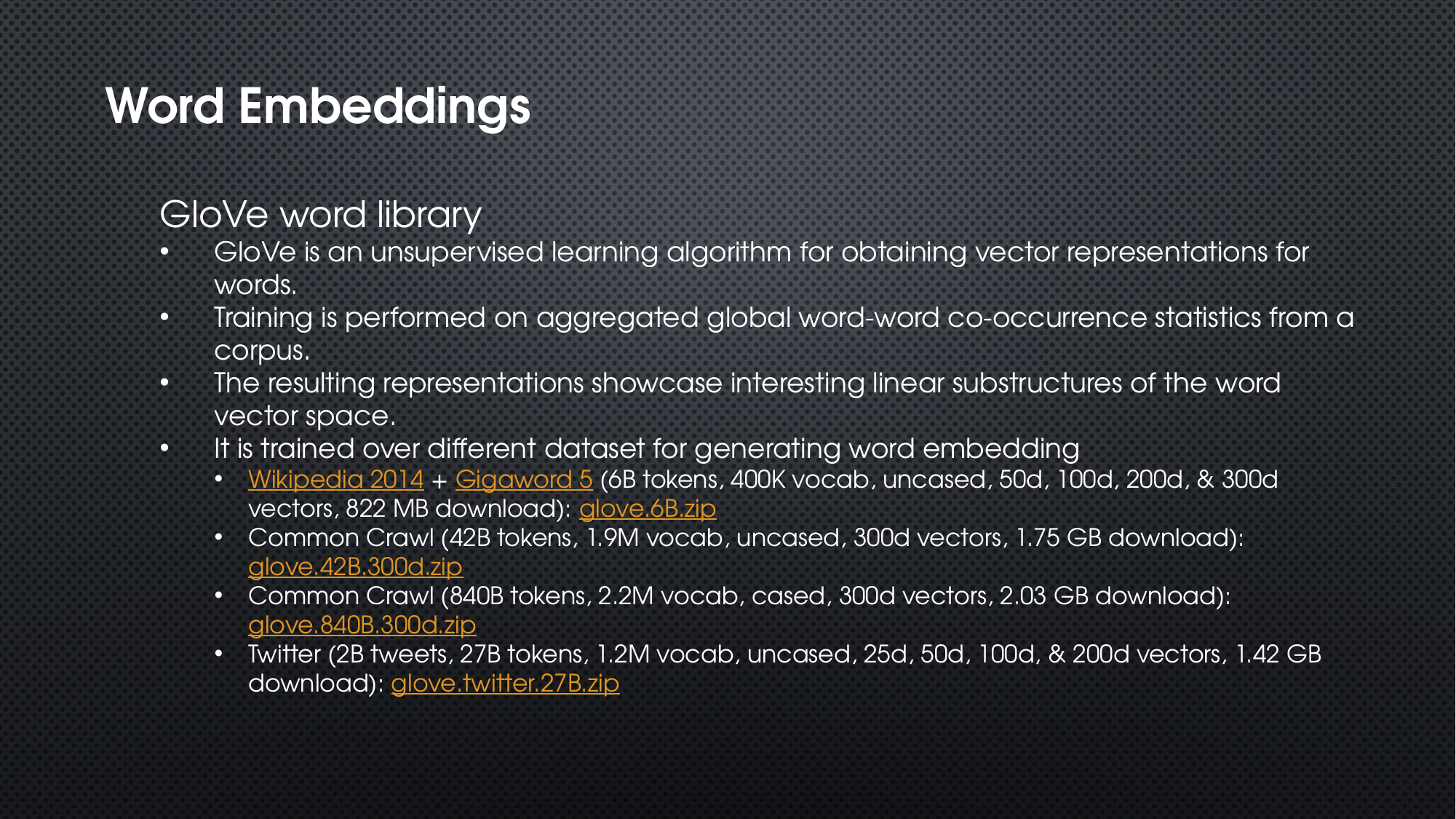

Word Embeddings

GloVe word library
GloVe is an unsupervised learning algorithm for obtaining vector representations for words.
Training is performed on aggregated global word-word co-occurrence statistics from a corpus.
The resulting representations showcase interesting linear substructures of the word vector space.
It is trained over different dataset for generating word embedding
Wikipedia 2014 + Gigaword 5 (6B tokens, 400K vocab, uncased, 50d, 100d, 200d, & 300d vectors, 822 MB download): glove.6B.zip
Common Crawl (42B tokens, 1.9M vocab, uncased, 300d vectors, 1.75 GB download): glove.42B.300d.zip
Common Crawl (840B tokens, 2.2M vocab, cased, 300d vectors, 2.03 GB download): glove.840B.300d.zip
Twitter (2B tweets, 27B tokens, 1.2M vocab, uncased, 25d, 50d, 100d, & 200d vectors, 1.42 GB download): glove.twitter.27B.zip